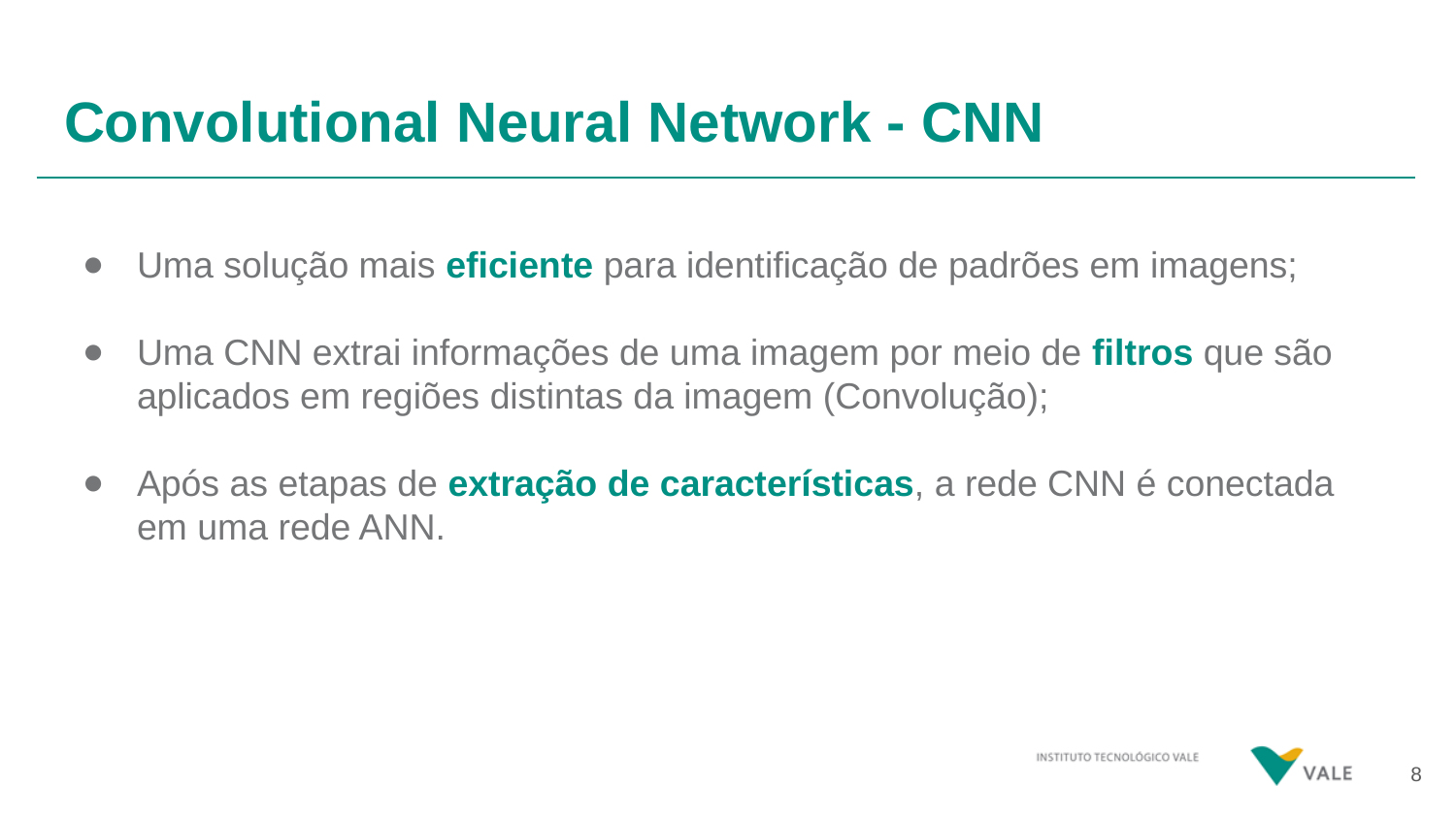

# Convolutional Neural Network - CNN

Uma solução mais eficiente para identificação de padrões em imagens;

Uma CNN extrai informações de uma imagem por meio de filtros que são aplicados em regiões distintas da imagem (Convolução);

Após as etapas de extração de características, a rede CNN é conectada em uma rede ANN.
8